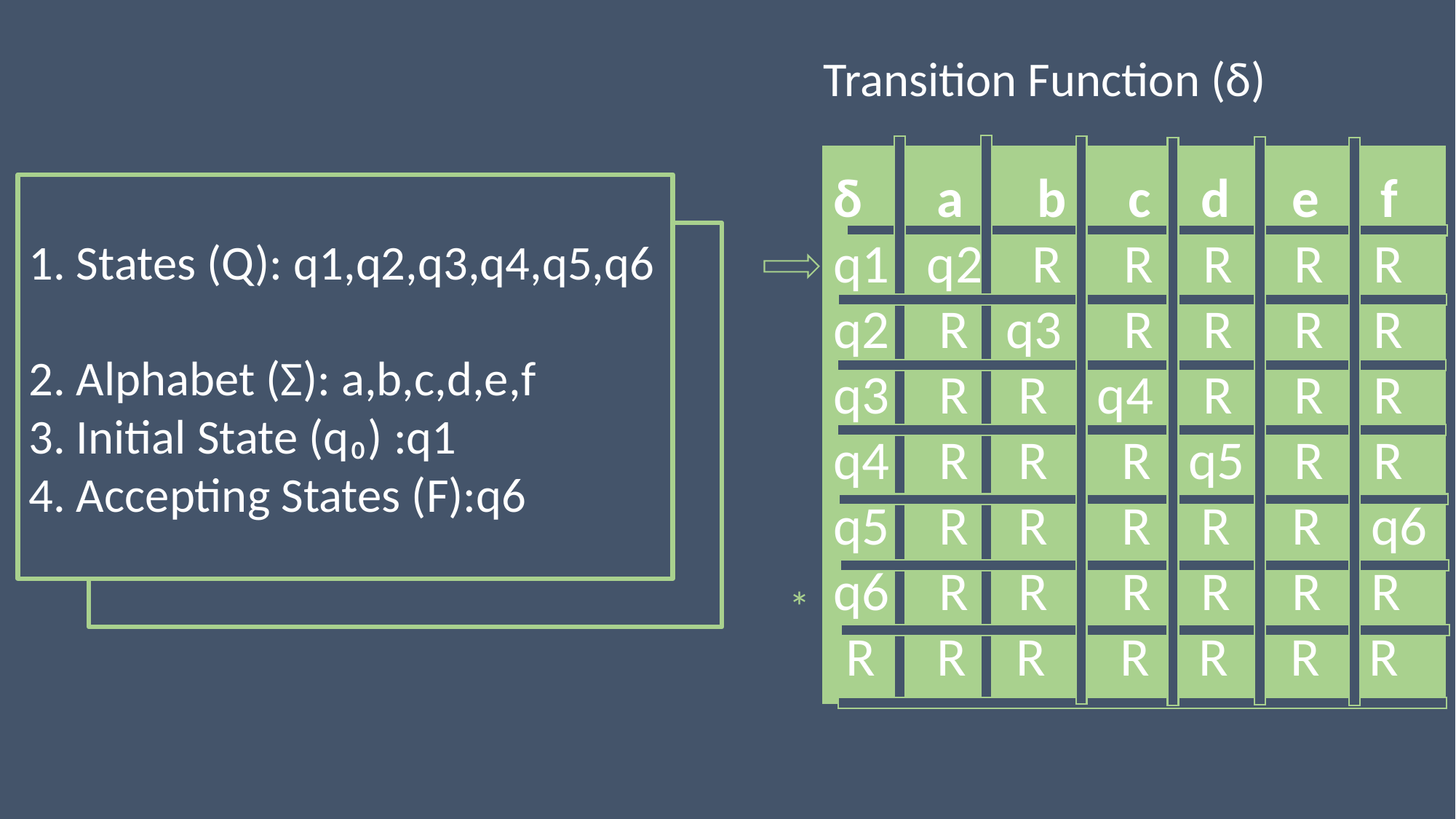

Transition Function (δ)

δ      a      b     c    d     e     f
q1   q2    R     R    R     R    R
q2    R   q3     R    R     R    R
q3    R    R    q4    R     R    R
q4    R    R      R   q5    R    R
q5    R    R      R    R     R    q6
q6    R    R      R    R     R    R
 R     R    R      R    R     R    R
1. States (Q): q1,q2,q3,q4,q5,q6
2. Alphabet (Σ): a,b,c,d,e,f
3. Initial State (q₀) :q1
4. Accepting States (F):q6

*